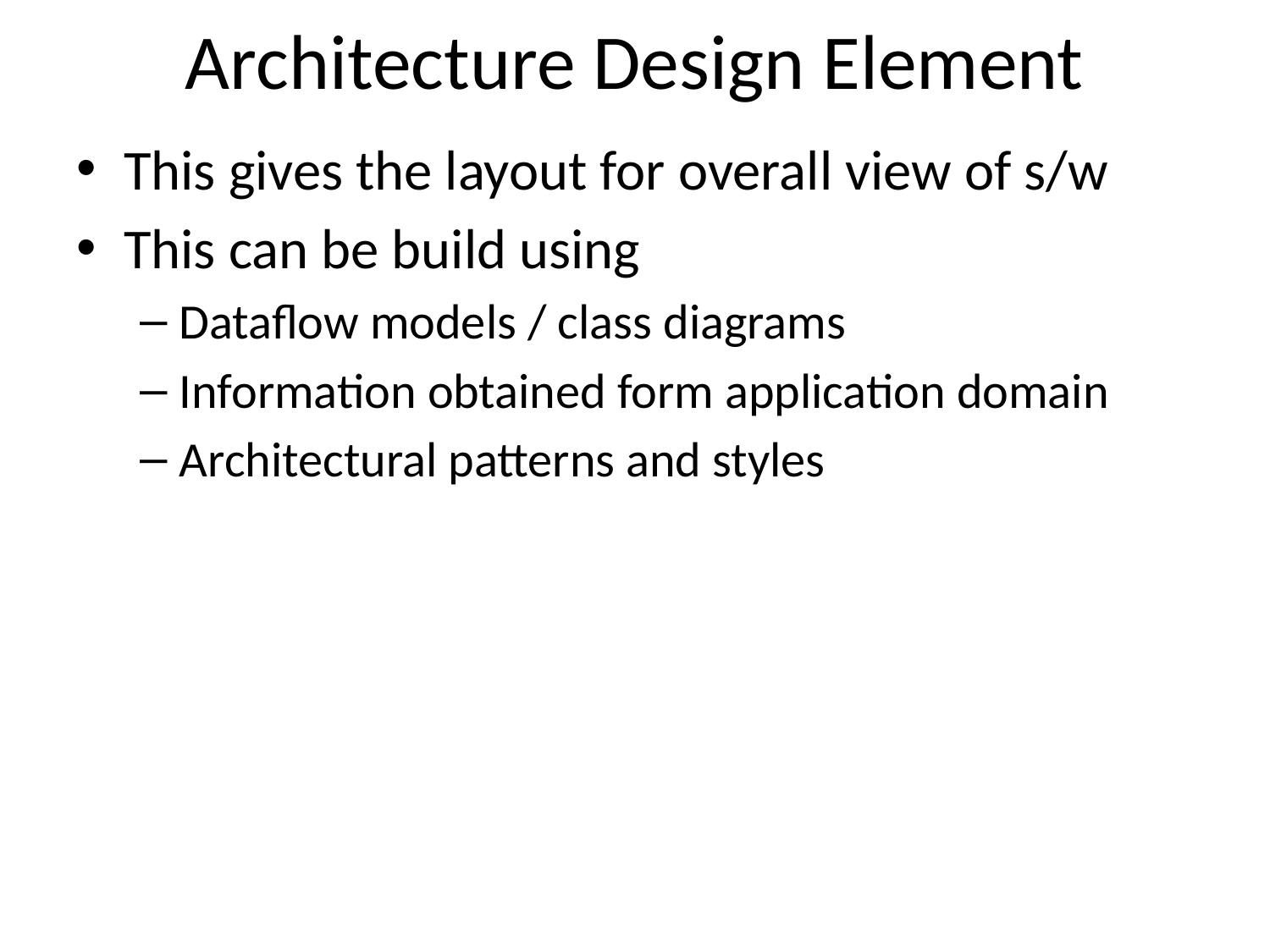

# Architecture Design Element
This gives the layout for overall view of s/w
This can be build using
Dataflow models / class diagrams
Information obtained form application domain
Architectural patterns and styles